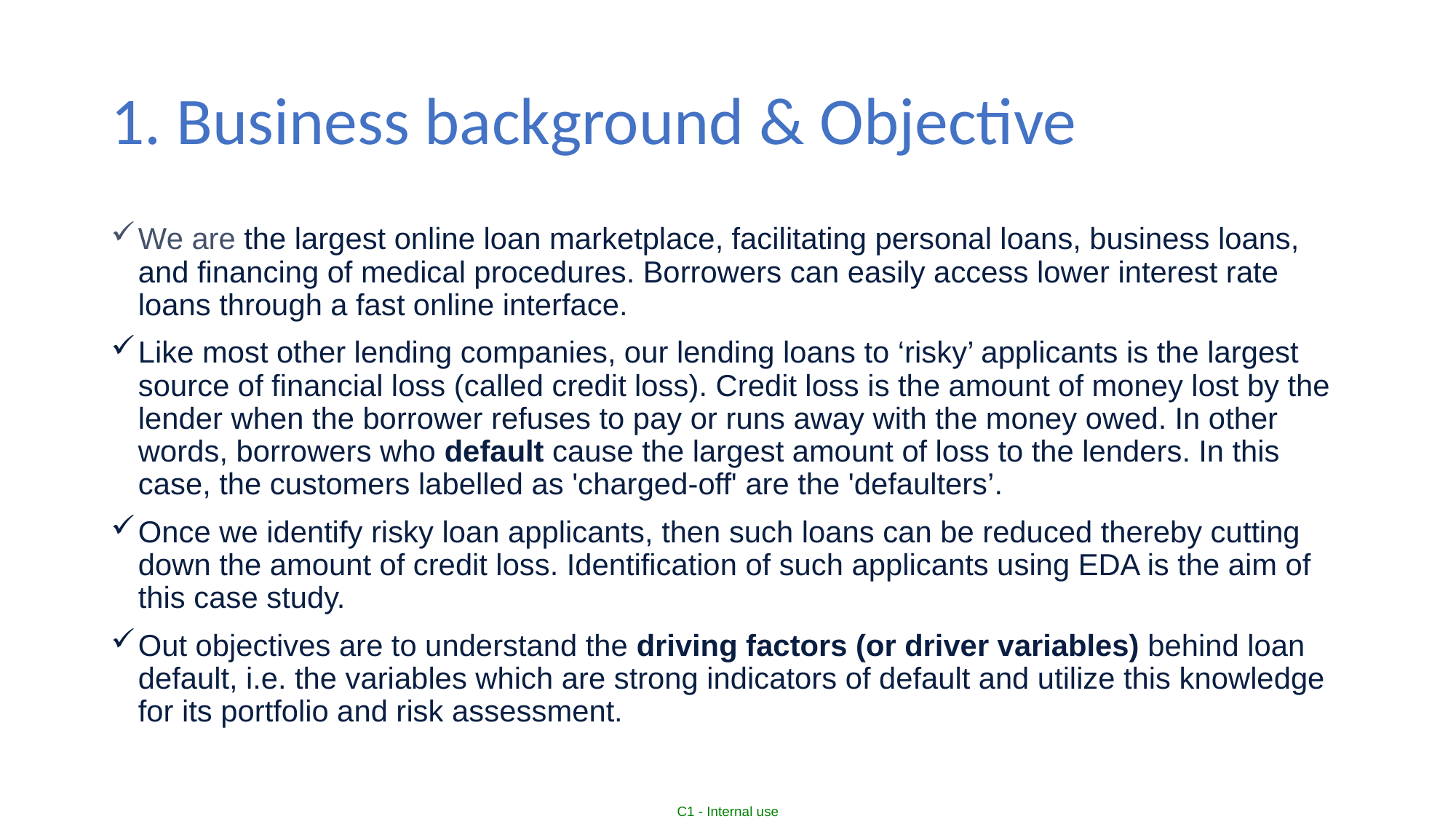

# 1. Business background & Objective
We are the largest online loan marketplace, facilitating personal loans, business loans, and financing of medical procedures. Borrowers can easily access lower interest rate loans through a fast online interface.
Like most other lending companies, our lending loans to ‘risky’ applicants is the largest source of financial loss (called credit loss). Credit loss is the amount of money lost by the lender when the borrower refuses to pay or runs away with the money owed. In other words, borrowers who default cause the largest amount of loss to the lenders. In this case, the customers labelled as 'charged-off' are the 'defaulters’.
Once we identify risky loan applicants, then such loans can be reduced thereby cutting down the amount of credit loss. Identification of such applicants using EDA is the aim of this case study.
Out objectives are to understand the driving factors (or driver variables) behind loan default, i.e. the variables which are strong indicators of default and utilize this knowledge for its portfolio and risk assessment.